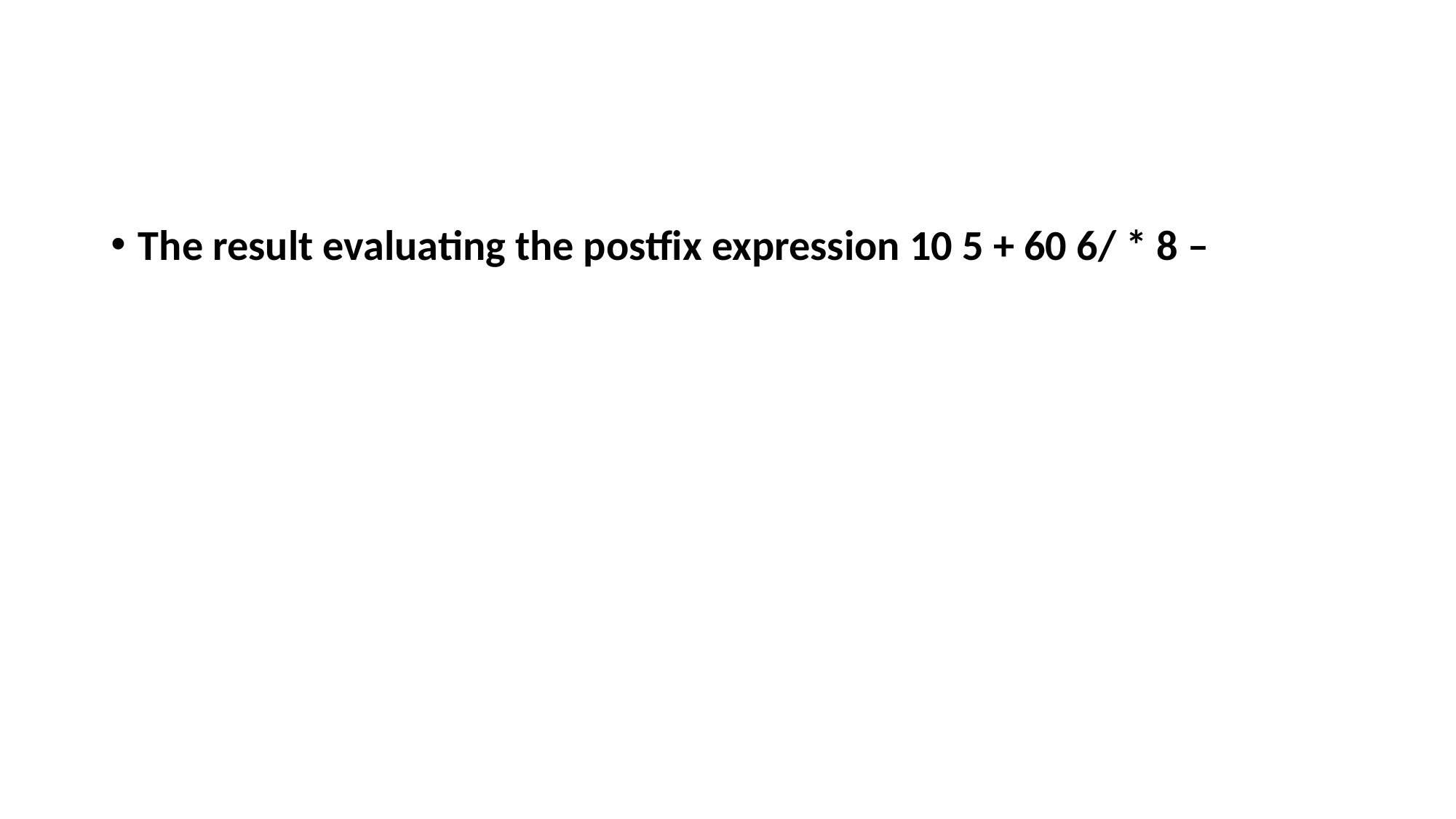

#
The result evaluating the postfix expression 10 5 + 60 6/ * 8 –